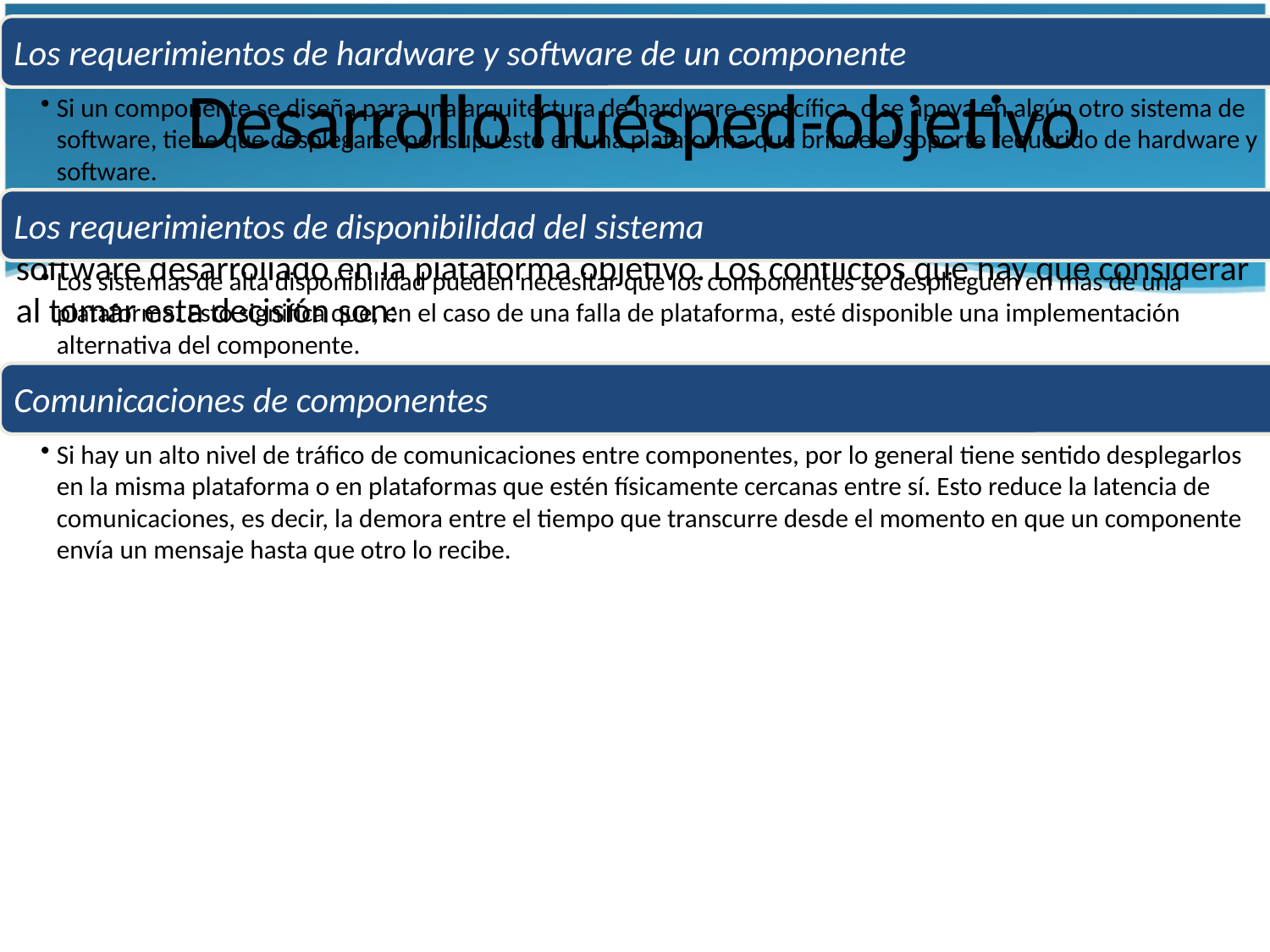

# Desarrollo huésped-objetivo
En el proceso de desarrollo, se requiere tomar decisiones sobre cómo se desplegará el software desarrollado en la plataforma objetivo. Los conflictos que hay que considerar al tomar esta decisión son:
Los requerimientos de hardware y software de un componente
Si un componente se diseña para una arquitectura de hardware específica, o se apoya en algún otro sistema de software, tiene que desplegarse por supuesto en una plataforma que brinde el soporte requerido de hardware y software.
Los requerimientos de disponibilidad del sistema
Los sistemas de alta disponibilidad pueden necesitar que los componentes se desplieguen en más de una plataforma. Esto significa que, en el caso de una falla de plataforma, esté disponible una implementación alternativa del componente.
Comunicaciones de componentes
Si hay un alto nivel de tráfico de comunicaciones entre componentes, por lo general tiene sentido desplegarlos en la misma plataforma o en plataformas que estén físicamente cercanas entre sí. Esto reduce la latencia de comunicaciones, es decir, la demora entre el tiempo que transcurre desde el momento en que un componente envía un mensaje hasta que otro lo recibe.